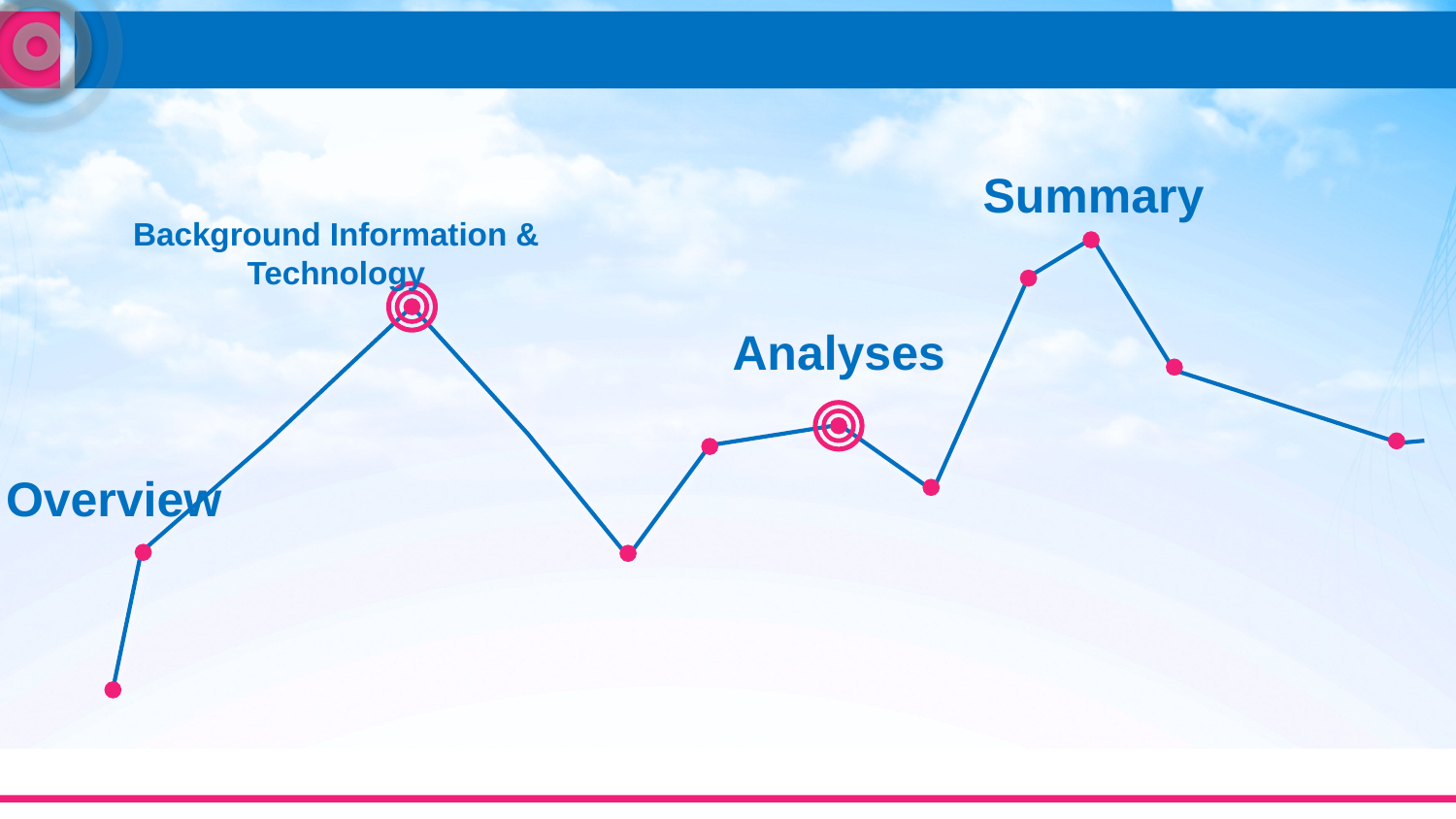

Summary
Background Information & Technology

Analyses

Overview